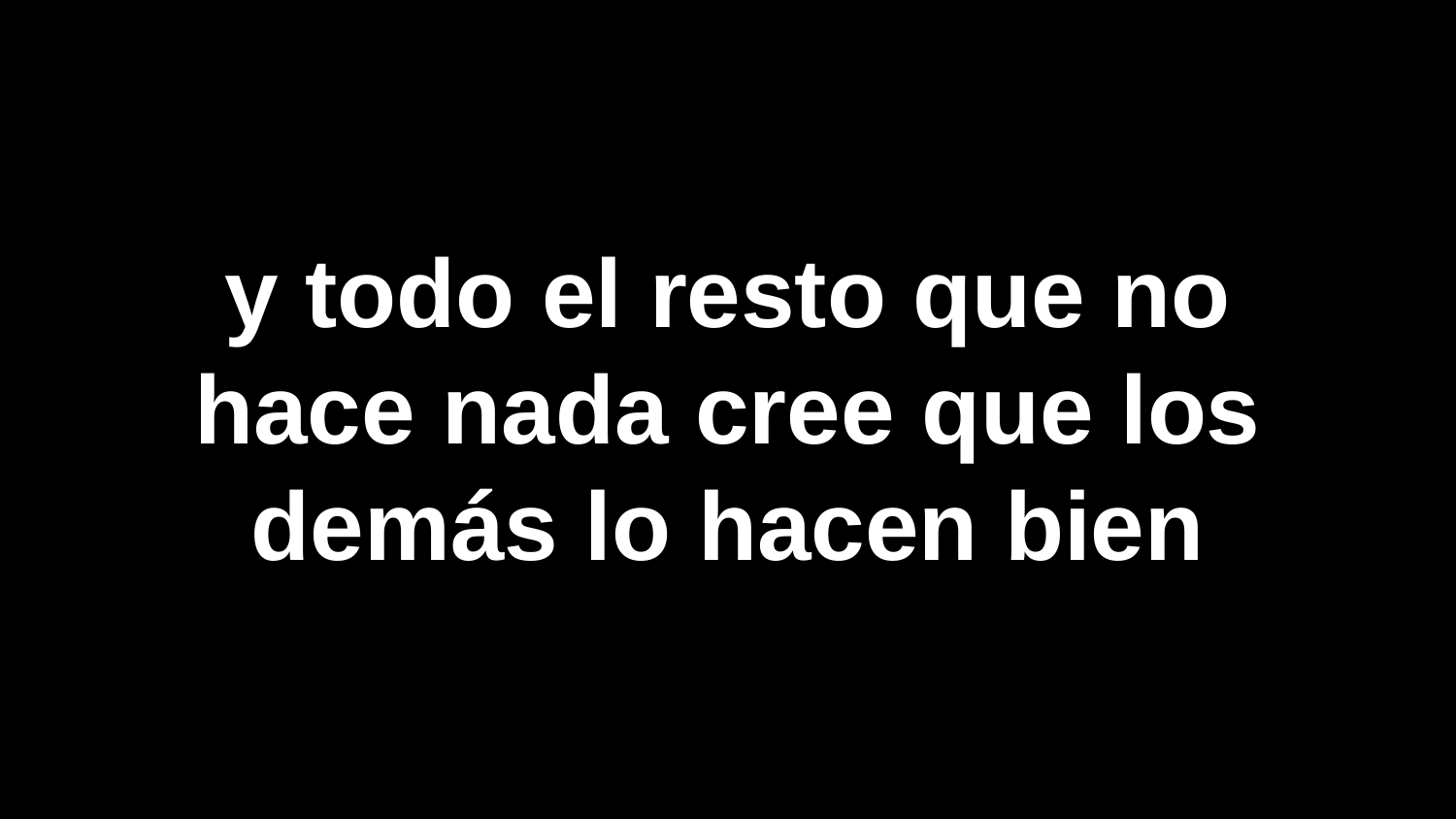

# y todo el resto que no hace nada cree que los demás lo hacen bien